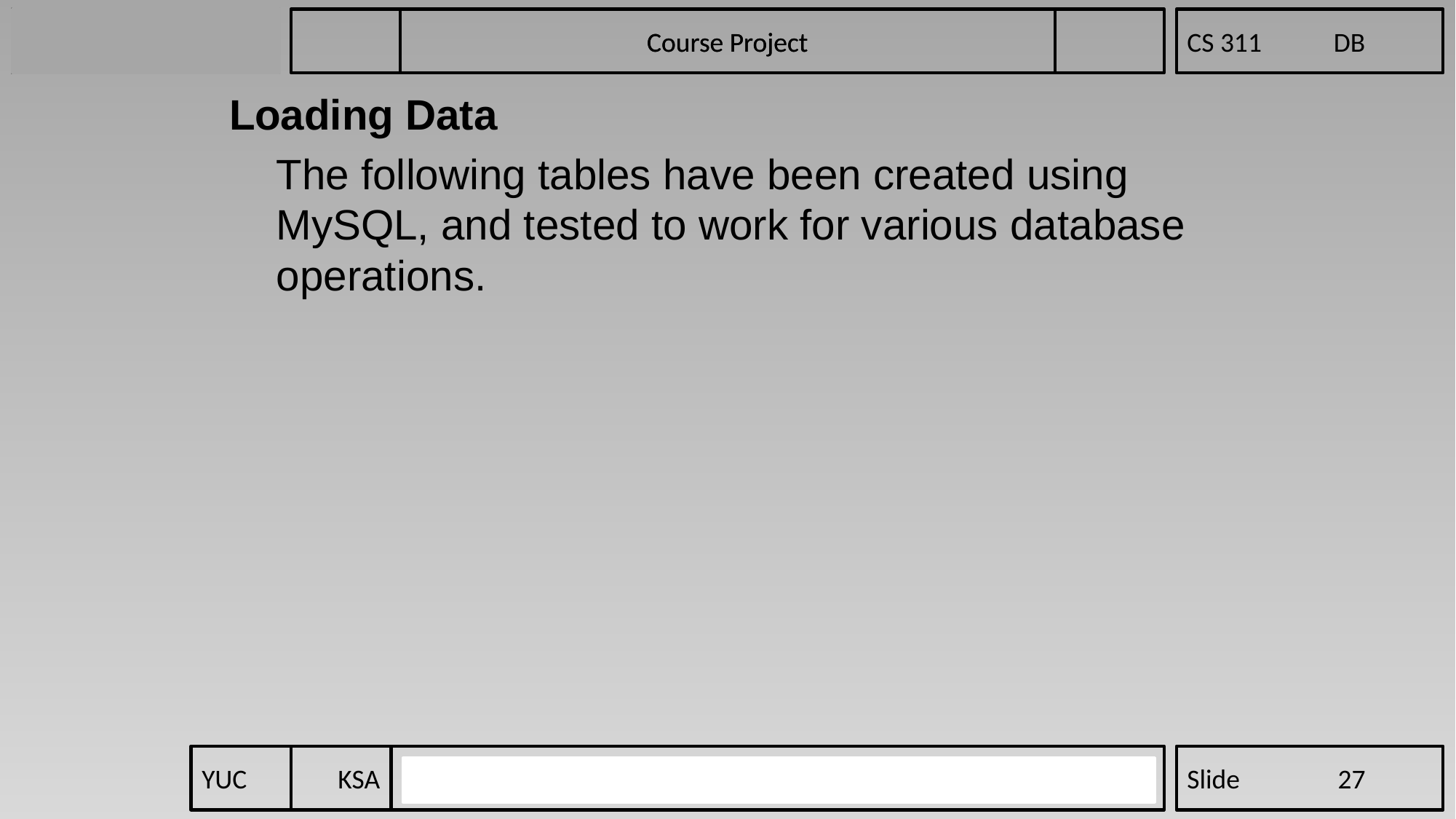

Course Project
Loading Data
The following tables have been created using MySQL, and tested to work for various database operations.

YUC	KSA